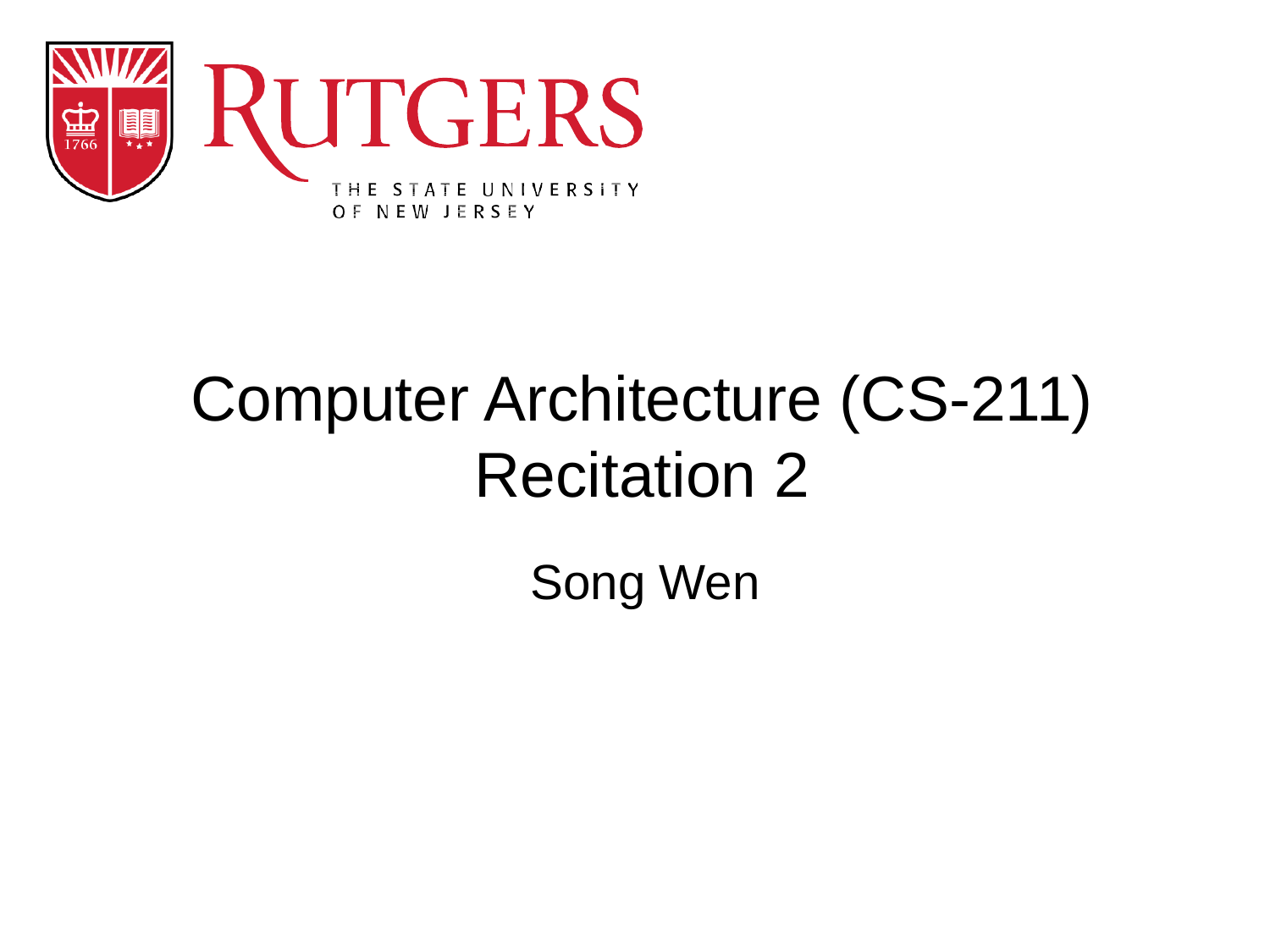

Computer Architecture (CS-211)
Recitation 2
Song Wen